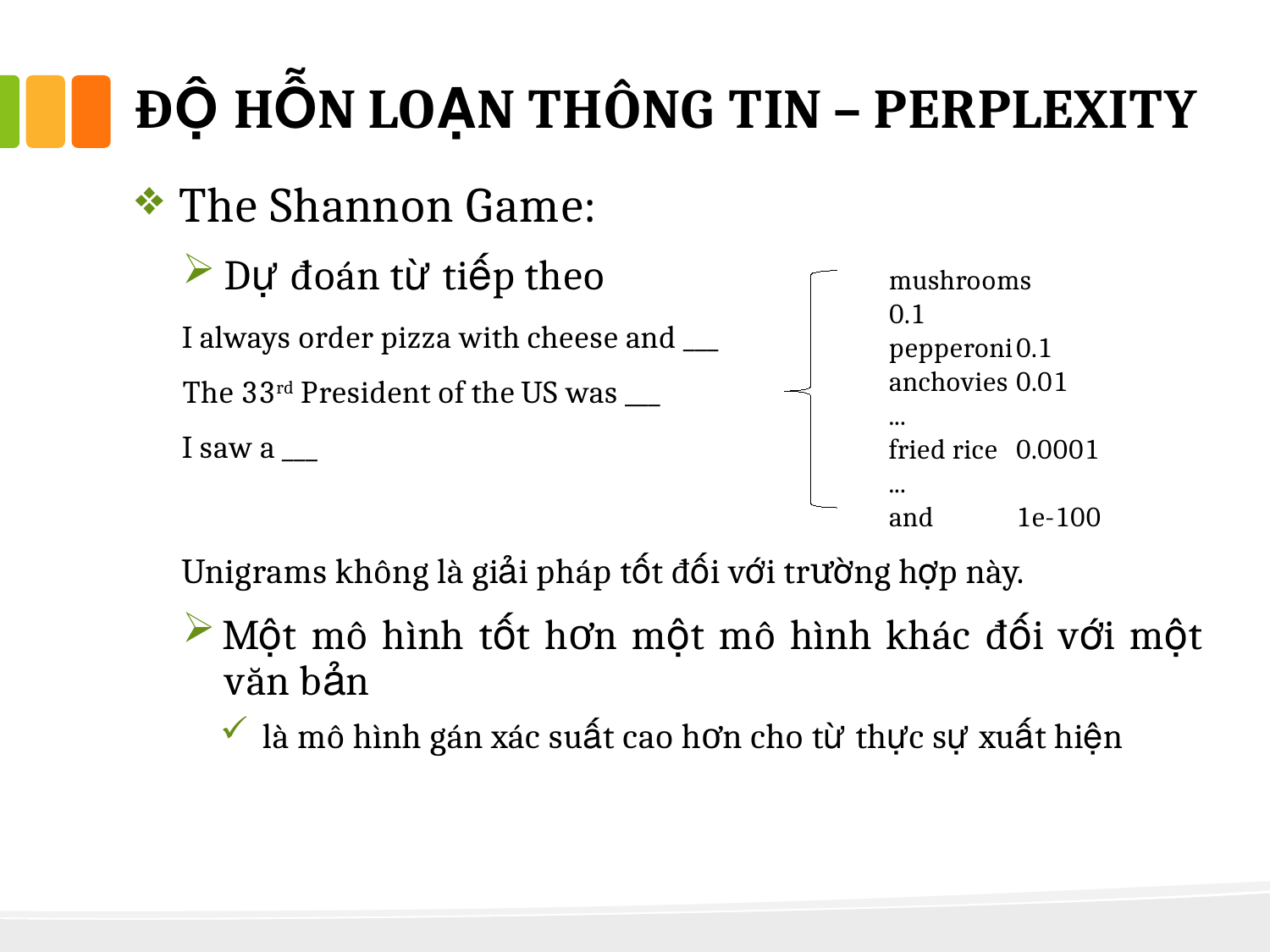

# độ hỗn loạn thông tin – perplexity
The Shannon Game:
Dự đoán từ tiếp theo
I always order pizza with cheese and ___
The 33rd President of the US was ___
I saw a ___

Unigrams không là giải pháp tốt đối với trường hợp này.
Một mô hình tốt hơn một mô hình khác đối với một văn bản
là mô hình gán xác suất cao hơn cho từ thực sự xuất hiện
mushrooms	0.1
pepperoni	0.1
anchovies	0.01
...
fried rice	0.0001
...
and	1e-100